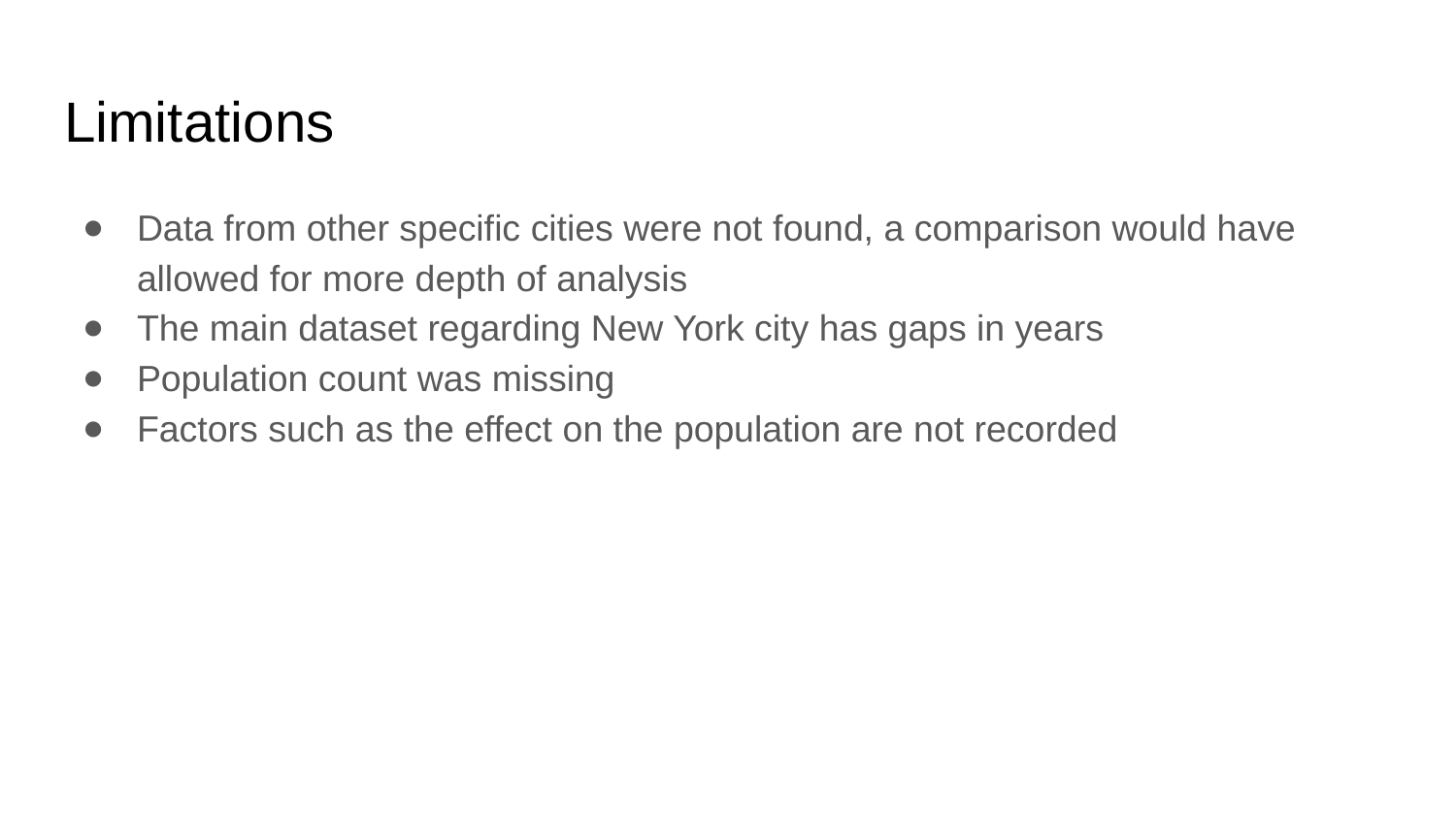

# Limitations
Data from other specific cities were not found, a comparison would have allowed for more depth of analysis
The main dataset regarding New York city has gaps in years
Population count was missing
Factors such as the effect on the population are not recorded